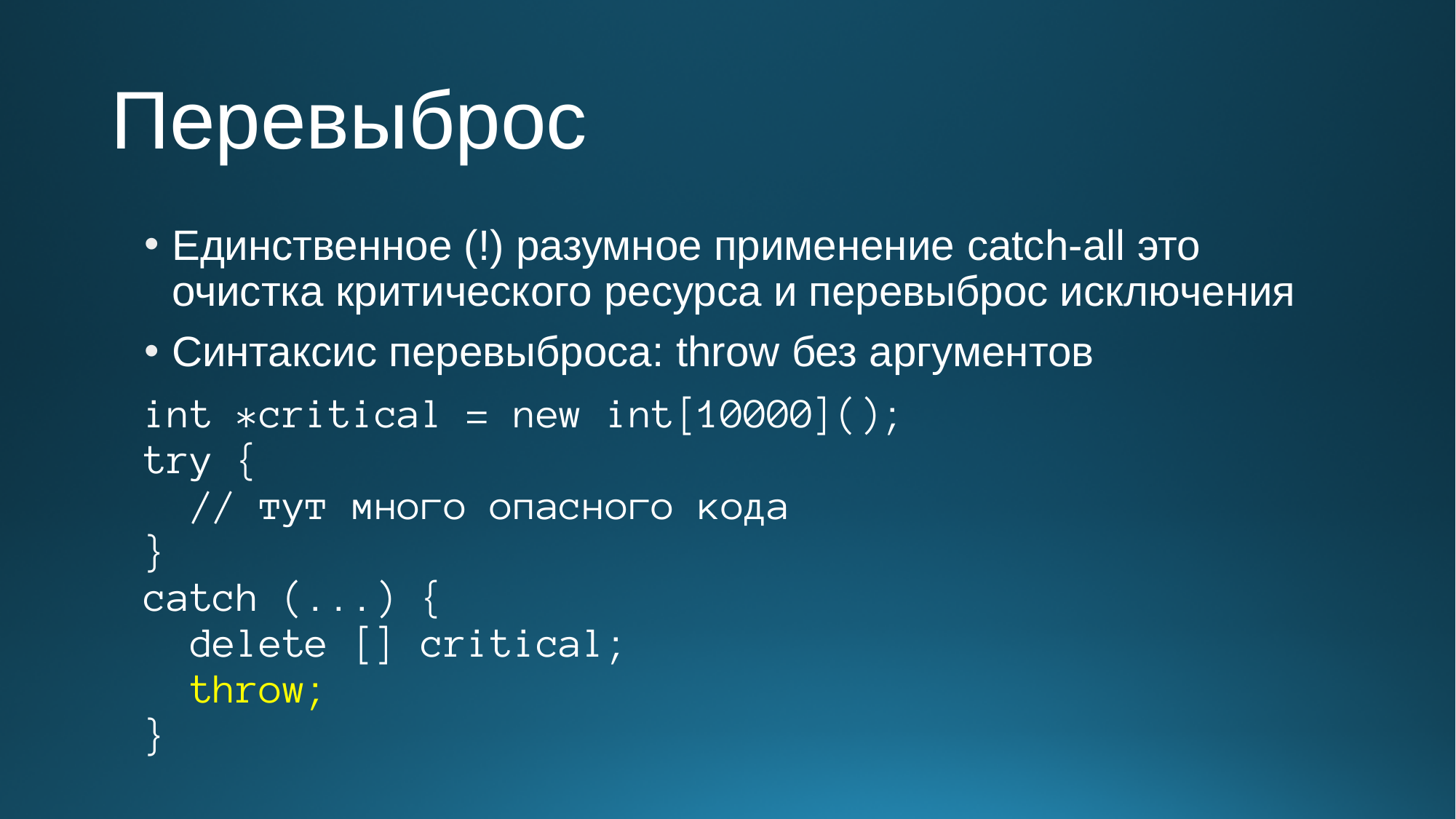

# Перевыброс
Единственное (!) разумное применение catch-all это очистка критического ресурса и перевыброс исключения
Синтаксис перевыброса: throw без аргументов
int *critical = new int[10000]();
try {
  // тут много опасного кода
}
catch (...) {
  delete [] critical;
  throw;
}